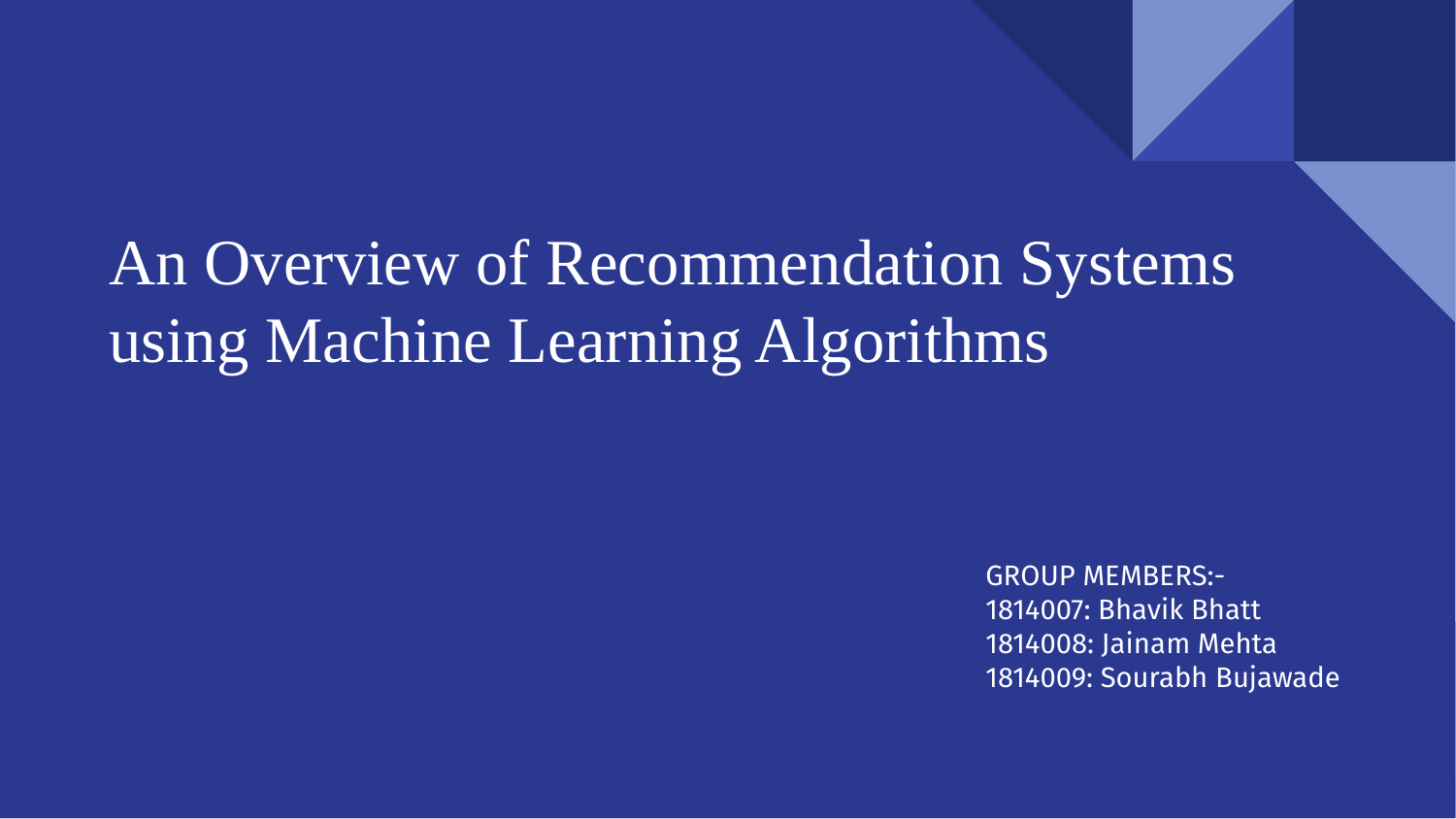

An Overview of Recommendation Systems using Machine Learning Algorithms

GROUP MEMBERS:-
1814007: Bhavik Bhatt
1814008: Jainam Mehta
1814009: Sourabh Bujawade